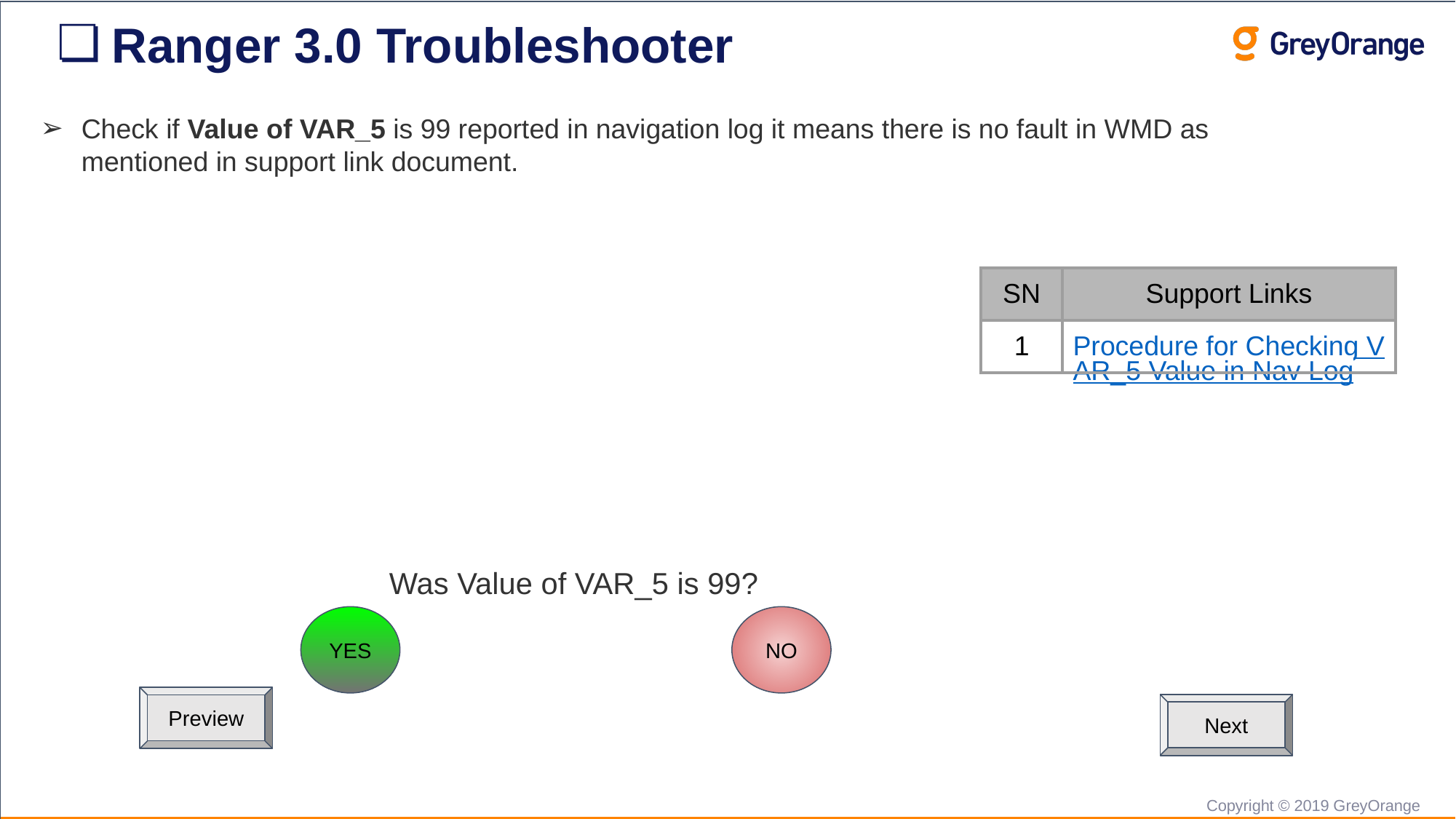

Ranger 3.0 Troubleshooter
Check if Value of VAR_5 is 99 reported in navigation log it means there is no fault in WMD as mentioned in support link document.

| SN | Support Links |
| --- | --- |
| 1 | Procedure for Checking VAR\_5 Value in Nav Log |
Was Value of VAR_5 is 99?
YES
NO
Preview
Next